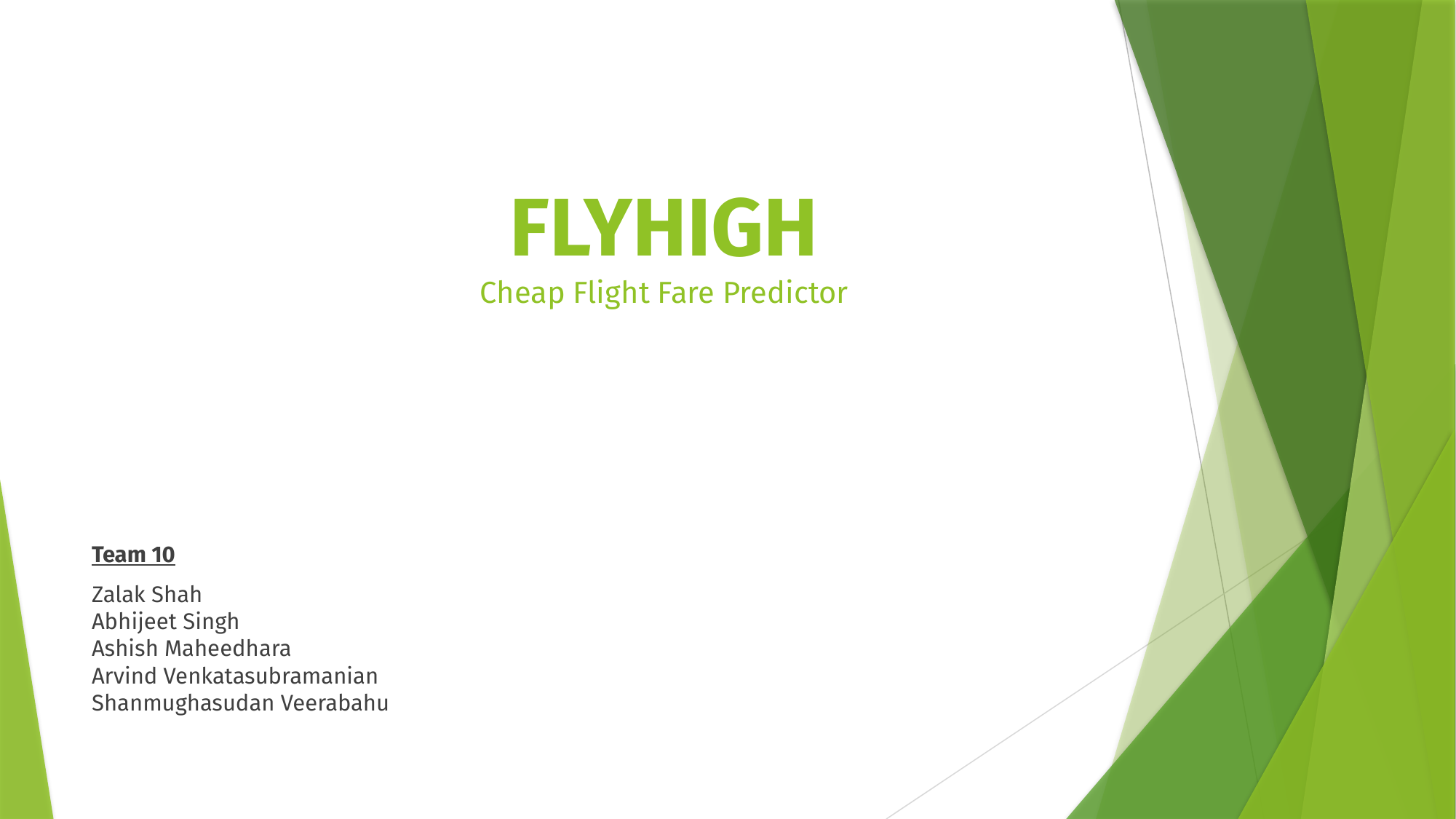

# FLYHIGH Cheap Flight Fare Predictor
Team 10
Zalak Shah
Abhijeet Singh
Ashish Maheedhara
Arvind Venkatasubramanian
Shanmughasudan Veerabahu